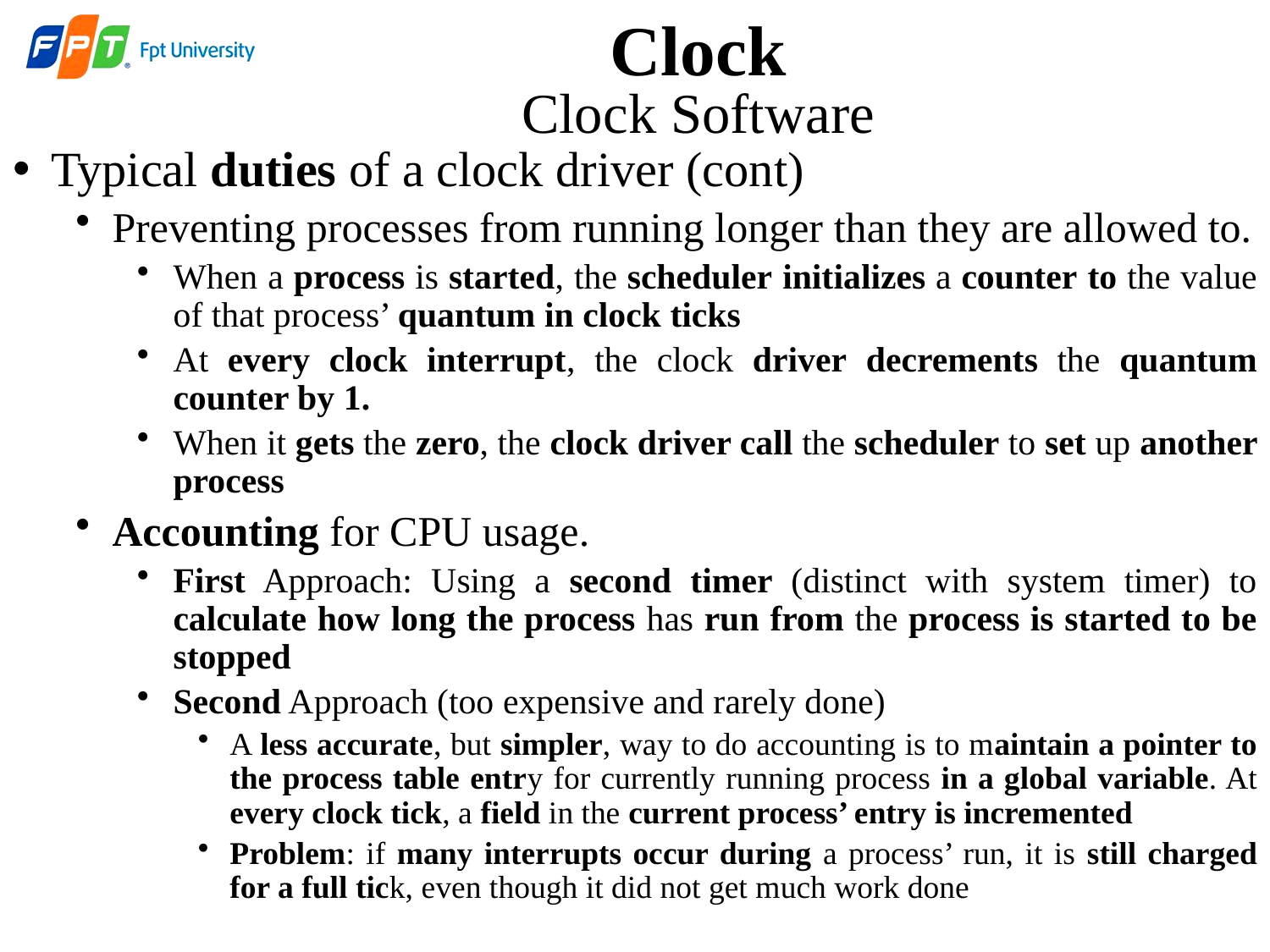

Clock
Clock Software
Typical duties of a clock driver (cont)
Preventing processes from running longer than they are allowed to.
When a process is started, the scheduler initializes a counter to the value of that process’ quantum in clock ticks
At every clock interrupt, the clock driver decrements the quantum counter by 1.
When it gets the zero, the clock driver call the scheduler to set up another process
Accounting for CPU usage.
First Approach: Using a second timer (distinct with system timer) to calculate how long the process has run from the process is started to be stopped
Second Approach (too expensive and rarely done)
A less accurate, but simpler, way to do accounting is to maintain a pointer to the process table entry for currently running process in a global variable. At every clock tick, a field in the current process’ entry is incremented
Problem: if many interrupts occur during a process’ run, it is still charged for a full tick, even though it did not get much work done